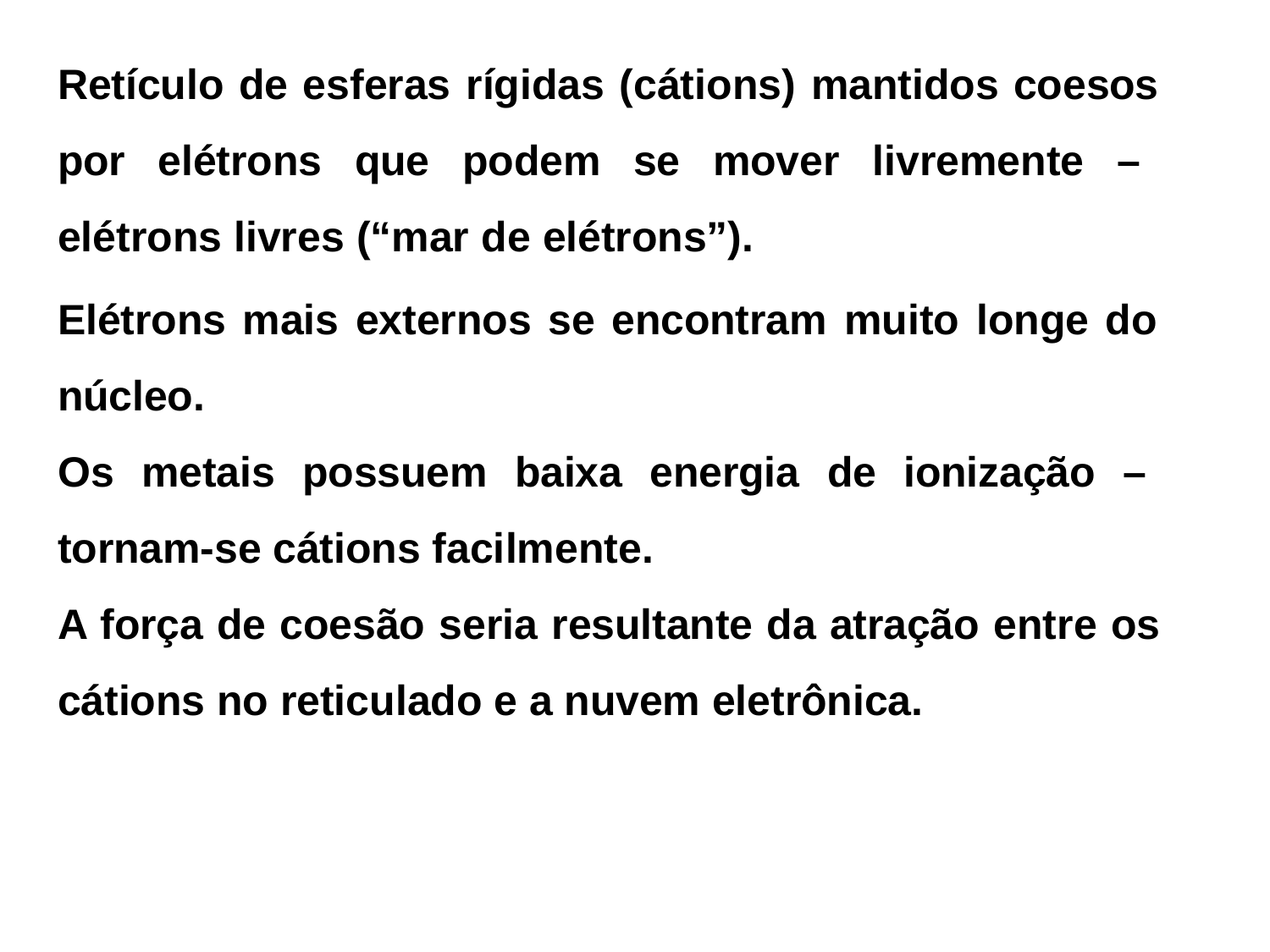

Retículo de esferas rígidas (cátions) mantidos coesos  por elétrons que podem se mover livremente –  elétrons livres (“mar de elétrons”).
Elétrons mais externos se encontram muito longe do  núcleo.
Os metais possuem baixa energia de ionização –  tornam-se cátions facilmente.
A força de coesão seria resultante da atração entre os  cátions no reticulado e a nuvem eletrônica.